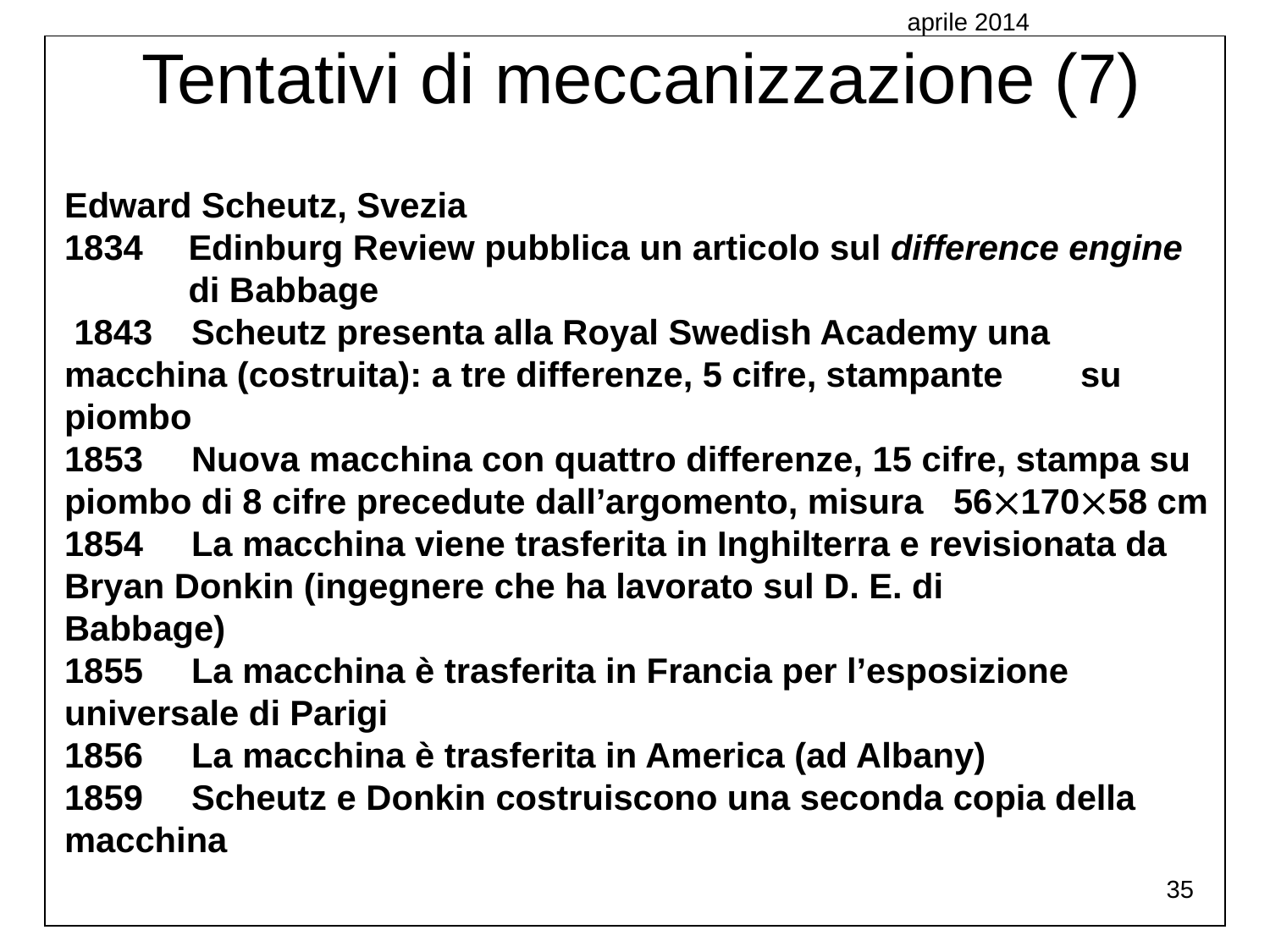

aprile 2014

Tentativi di meccanizzazione (7)
Edward Scheutz, Svezia
Edinburg Review pubblica un articolo sul difference engine di Babbage
 1843	Scheutz presenta alla Royal Swedish Academy una 	macchina (costruita): a tre differenze, 5 cifre, stampante 	su piombo
1853	Nuova macchina con quattro differenze, 15 cifre, stampa su 	piombo di 8 cifre precedute dall’argomento, misura 	56×170×58 cm
1854	La macchina viene trasferita in Inghilterra e revisionata da 	Bryan Donkin (ingegnere che ha lavorato sul D. E. di 	Babbage)
1855	La macchina è trasferita in Francia per l’esposizione 	universale di Parigi
1856	La macchina è trasferita in America (ad Albany)
1859	Scheutz e Donkin costruiscono una seconda copia della 	macchina

35